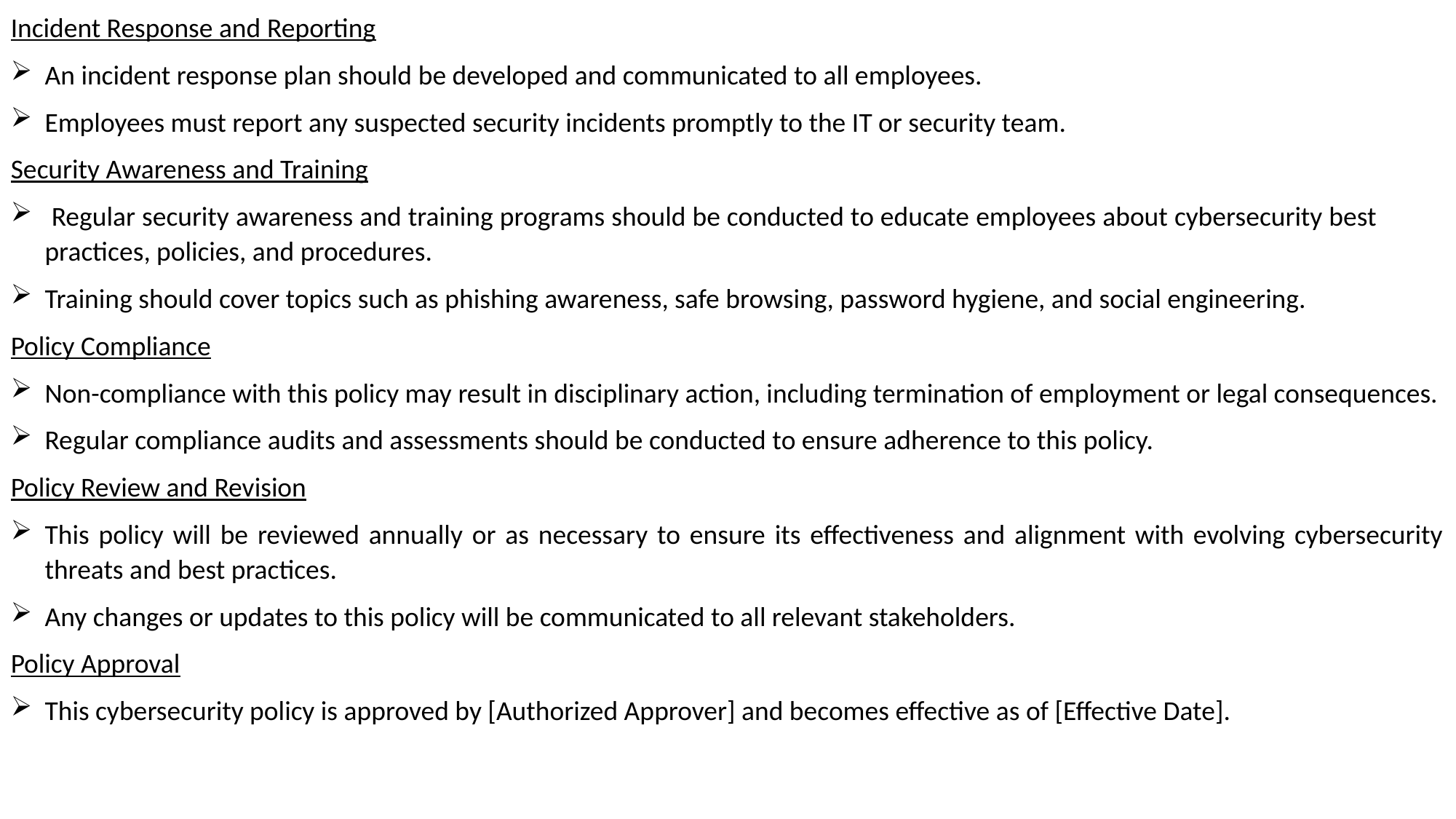

Incident Response and Reporting
An incident response plan should be developed and communicated to all employees.
Employees must report any suspected security incidents promptly to the IT or security team.
Security Awareness and Training
 Regular security awareness and training programs should be conducted to educate employees about cybersecurity best           practices, policies, and procedures.
Training should cover topics such as phishing awareness, safe browsing, password hygiene, and social engineering.
Policy Compliance
Non-compliance with this policy may result in disciplinary action, including termination of employment or legal consequences.
Regular compliance audits and assessments should be conducted to ensure adherence to this policy.
Policy Review and Revision
This policy will be reviewed annually or as necessary to ensure its effectiveness and alignment with evolving cybersecurity threats and best practices.
Any changes or updates to this policy will be communicated to all relevant stakeholders.
Policy Approval
This cybersecurity policy is approved by [Authorized Approver] and becomes effective as of [Effective Date].